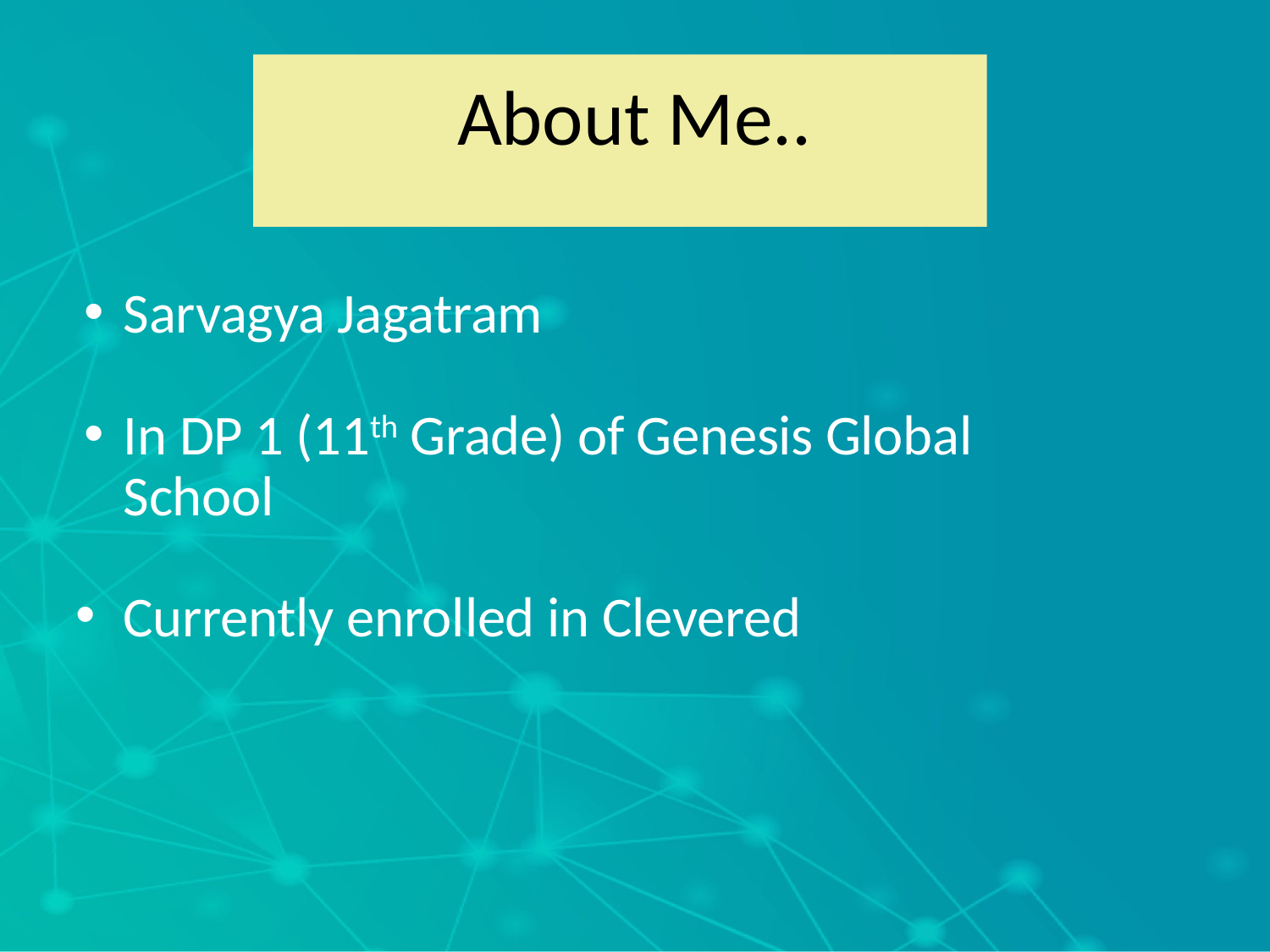

# About Me..
Sarvagya Jagatram

In DP 1 (11th Grade) of Genesis Global School

Currently enrolled in Clevered